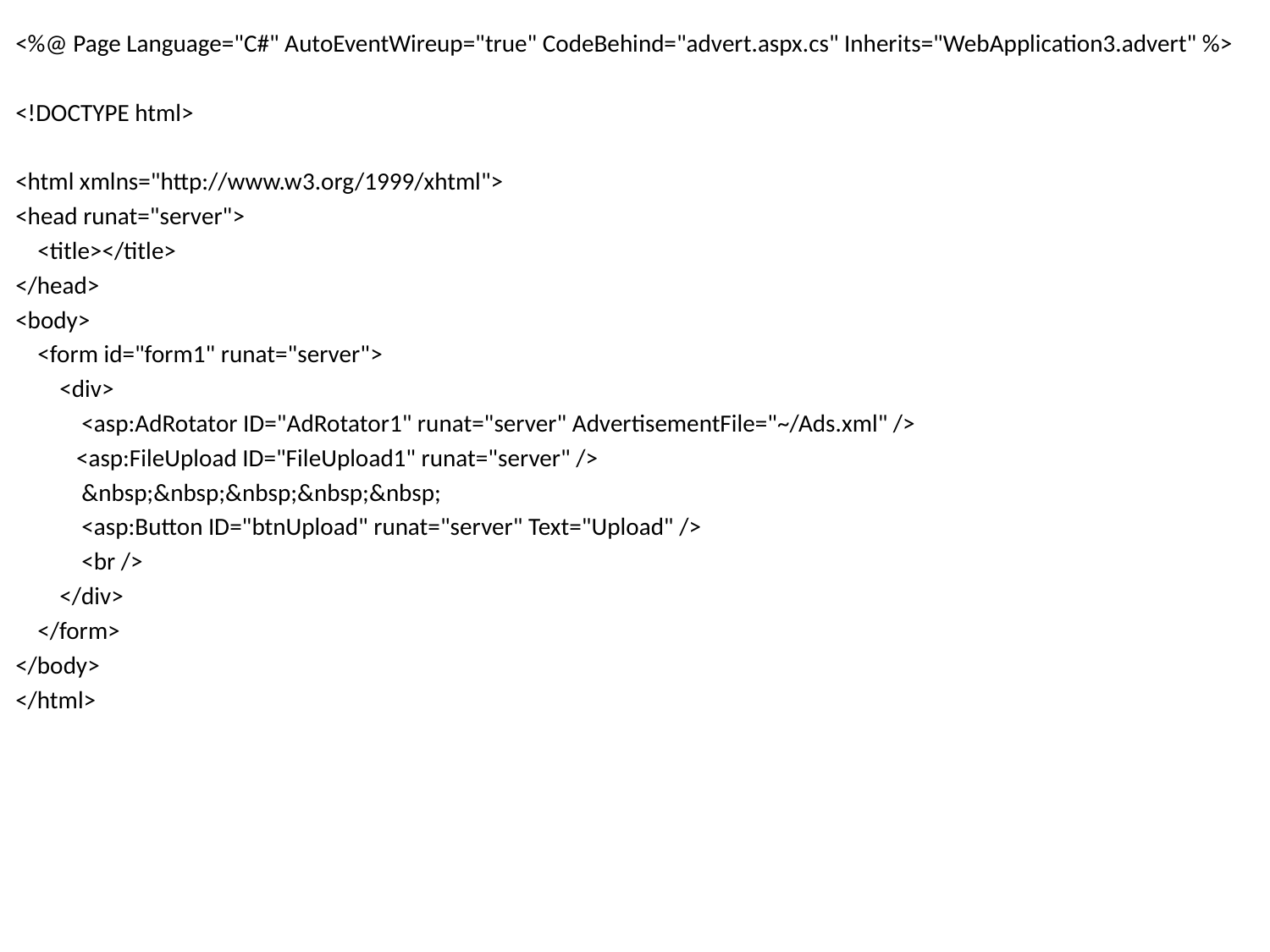

<%@ Page Language="C#" AutoEventWireup="true" CodeBehind="advert.aspx.cs" Inherits="WebApplication3.advert" %>

<!DOCTYPE html>

<html xmlns="http://www.w3.org/1999/xhtml">
<head runat="server">
    <title></title>
</head>
<body>
    <form id="form1" runat="server">
        <div>
            <asp:AdRotator ID="AdRotator1" runat="server" AdvertisementFile="~/Ads.xml" />
           <asp:FileUpload ID="FileUpload1" runat="server" />
            &nbsp;&nbsp;&nbsp;&nbsp;&nbsp;
            <asp:Button ID="btnUpload" runat="server" Text="Upload" />
            <br />
        </div>
    </form>
</body>
</html>